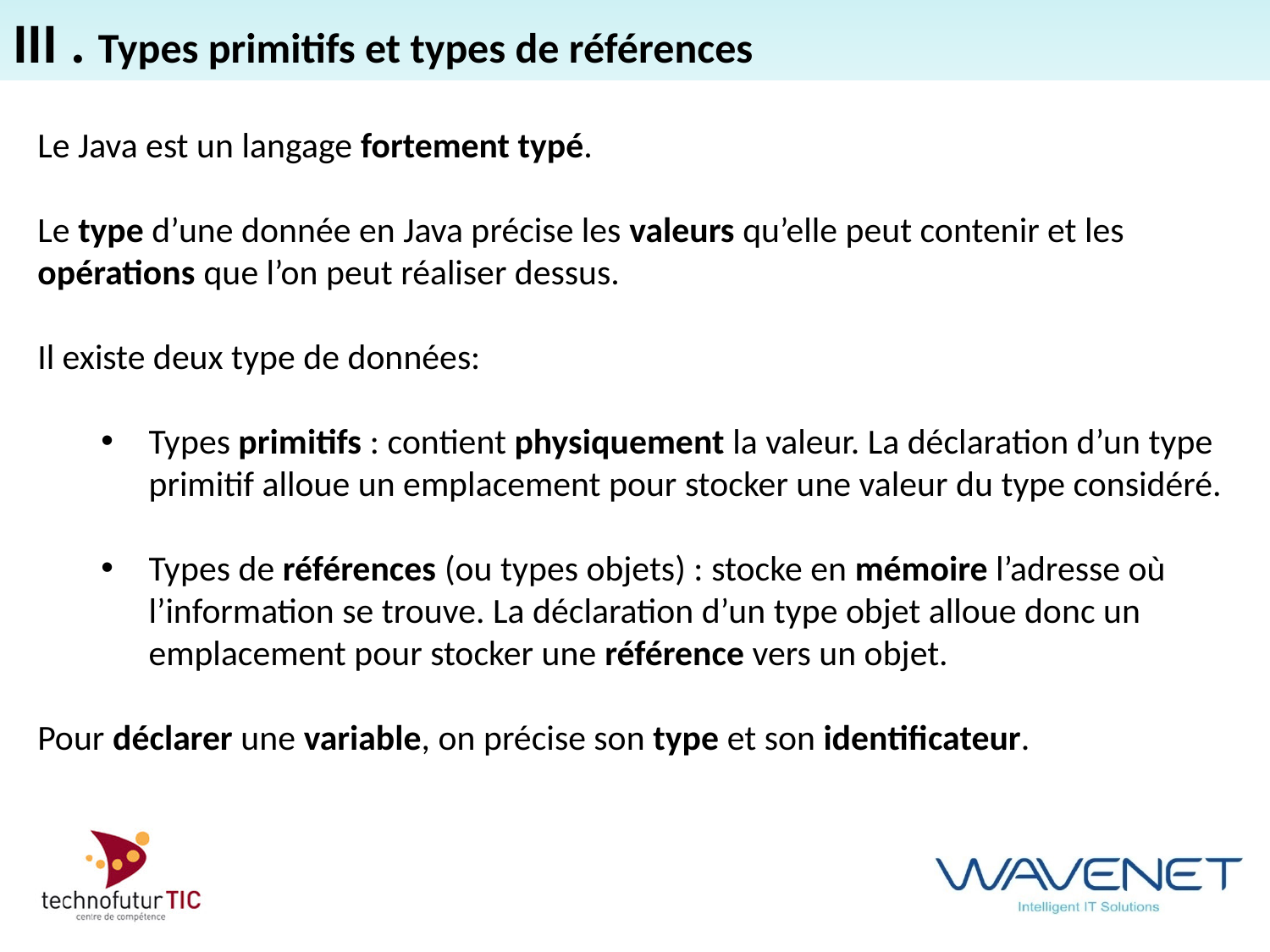

III . Types primitifs et types de références
Le Java est un langage fortement typé.

Le type d’une donnée en Java précise les valeurs qu’elle peut contenir et les opérations que l’on peut réaliser dessus.

Il existe deux type de données:

Types primitifs : contient physiquement la valeur. La déclaration d’un type primitif alloue un emplacement pour stocker une valeur du type considéré.

Types de références (ou types objets) : stocke en mémoire l’adresse où l’information se trouve. La déclaration d’un type objet alloue donc un emplacement pour stocker une référence vers un objet.

Pour déclarer une variable, on précise son type et son identificateur.